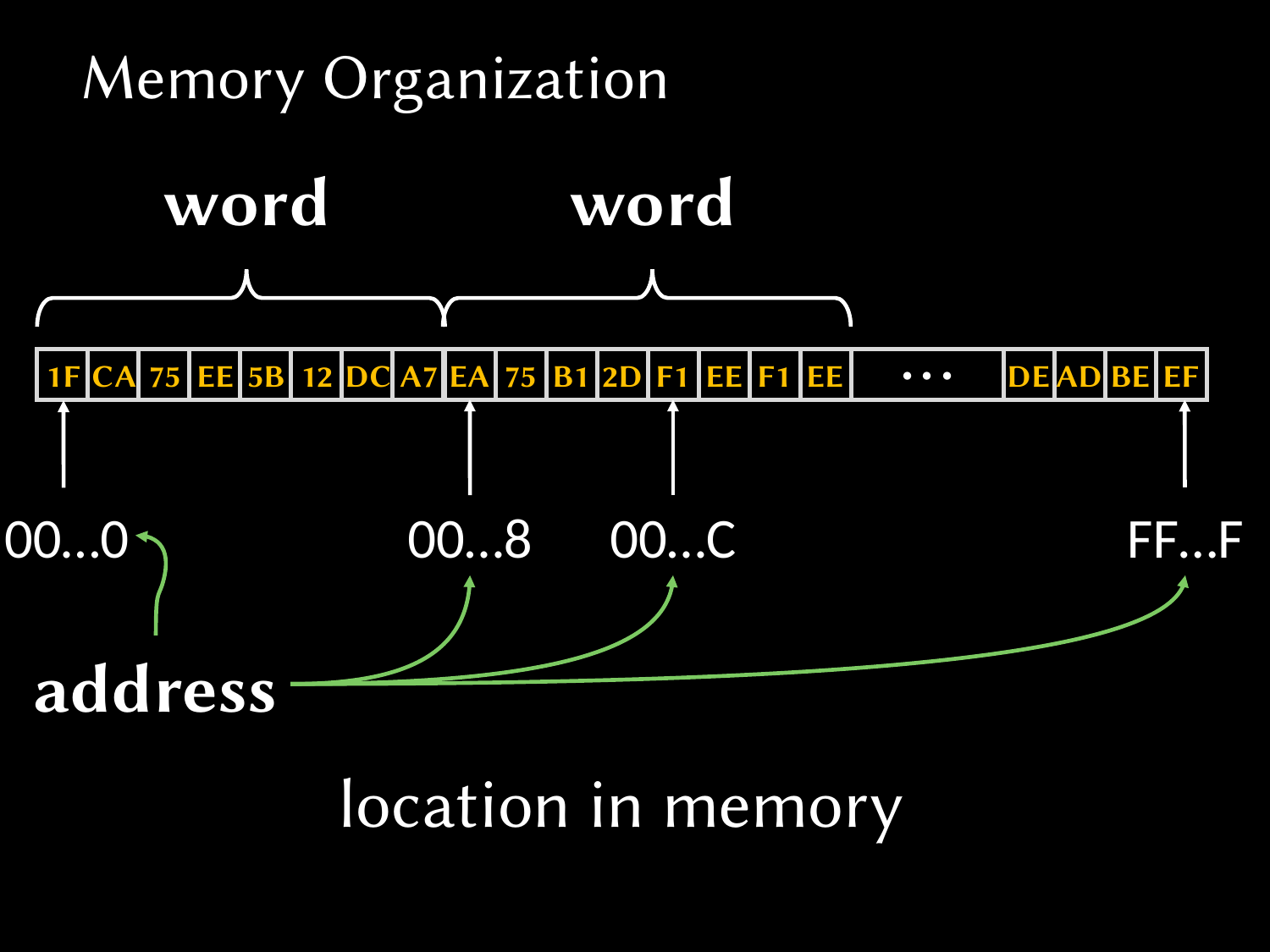

# Memory Organization

word
word
EE
1F

CA

75

EE

5B

12

DC

A7

EA

75

B1

2D

F1

F1

EE

• • •
DE

AD

BE

EF

FF…F
00…0
00…8
00…C
address
location in memory